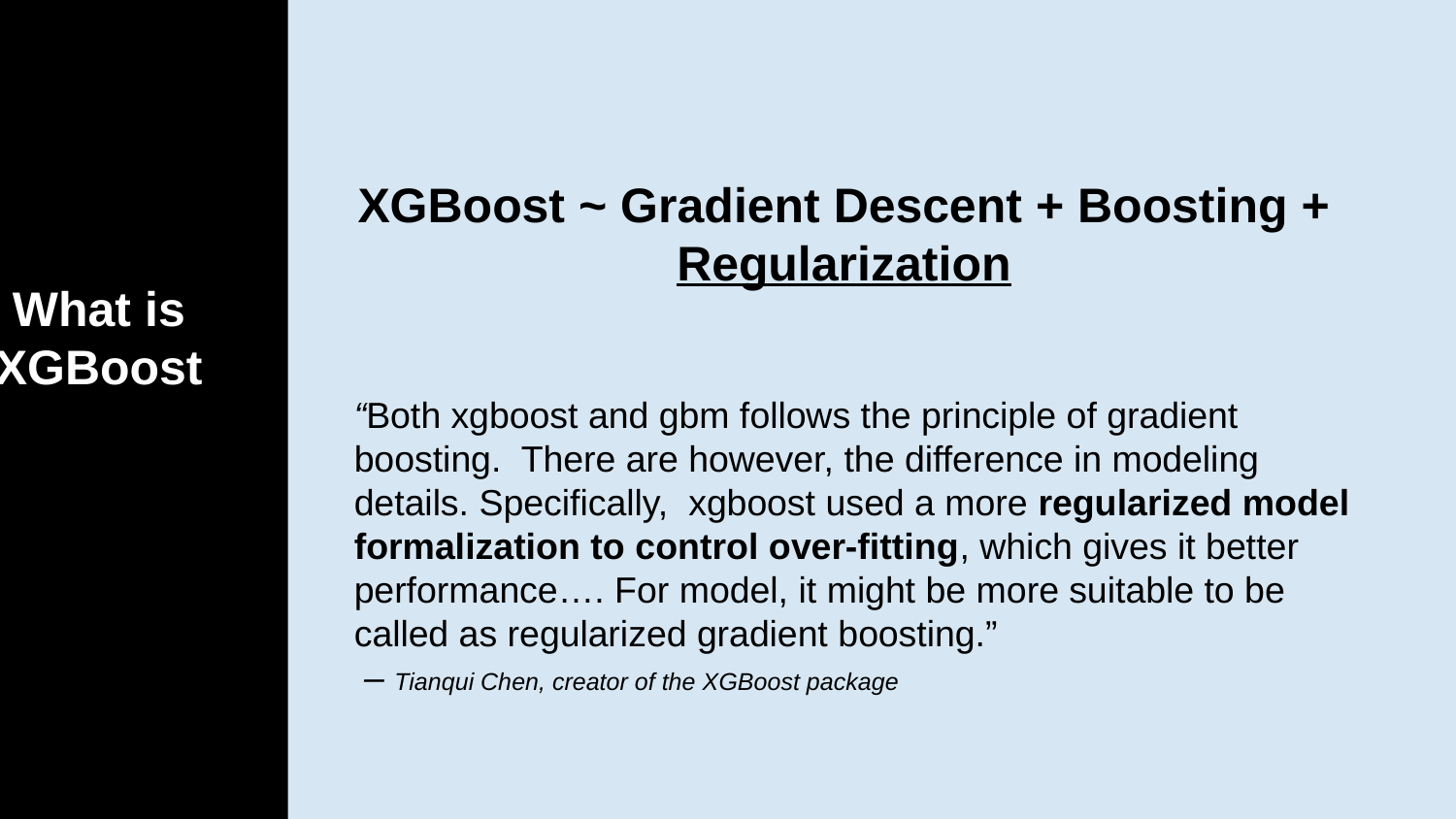

XGBoost ~ Gradient Descent + Boosting + Regularization
# What is XGBoost
“Both xgboost and gbm follows the principle of gradient boosting.  There are however, the difference in modeling details. Specifically,  xgboost used a more regularized model formalization to control over-fitting, which gives it better performance…. For model, it might be more suitable to be called as regularized gradient boosting.”
 – Tianqui Chen, creator of the XGBoost package